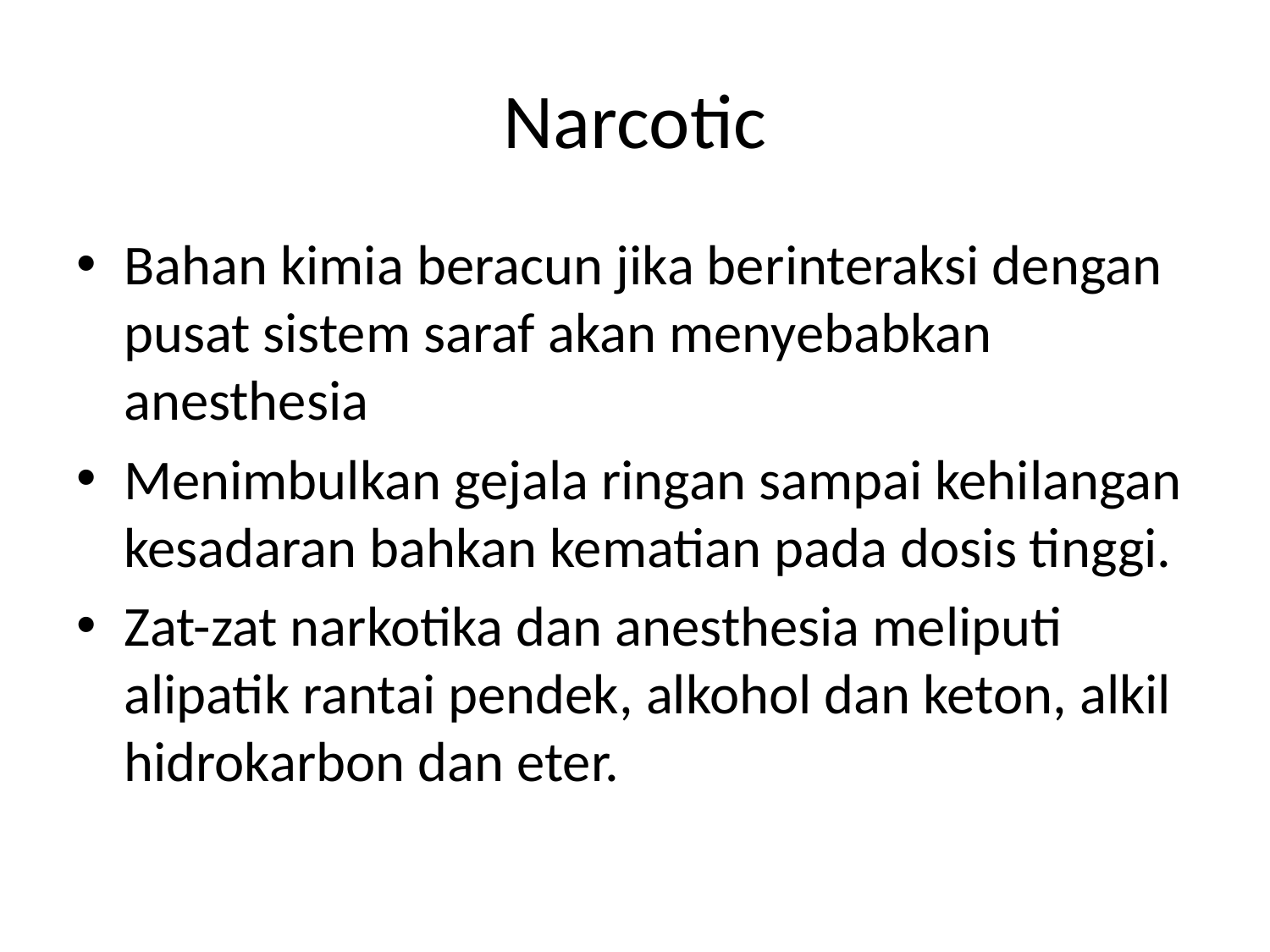

# Narcotic
Bahan kimia beracun jika berinteraksi dengan pusat sistem saraf akan menyebabkan anesthesia
Menimbulkan gejala ringan sampai kehilangan kesadaran bahkan kematian pada dosis tinggi.
Zat-zat narkotika dan anesthesia meliputi alipatik rantai pendek, alkohol dan keton, alkil hidrokarbon dan eter.